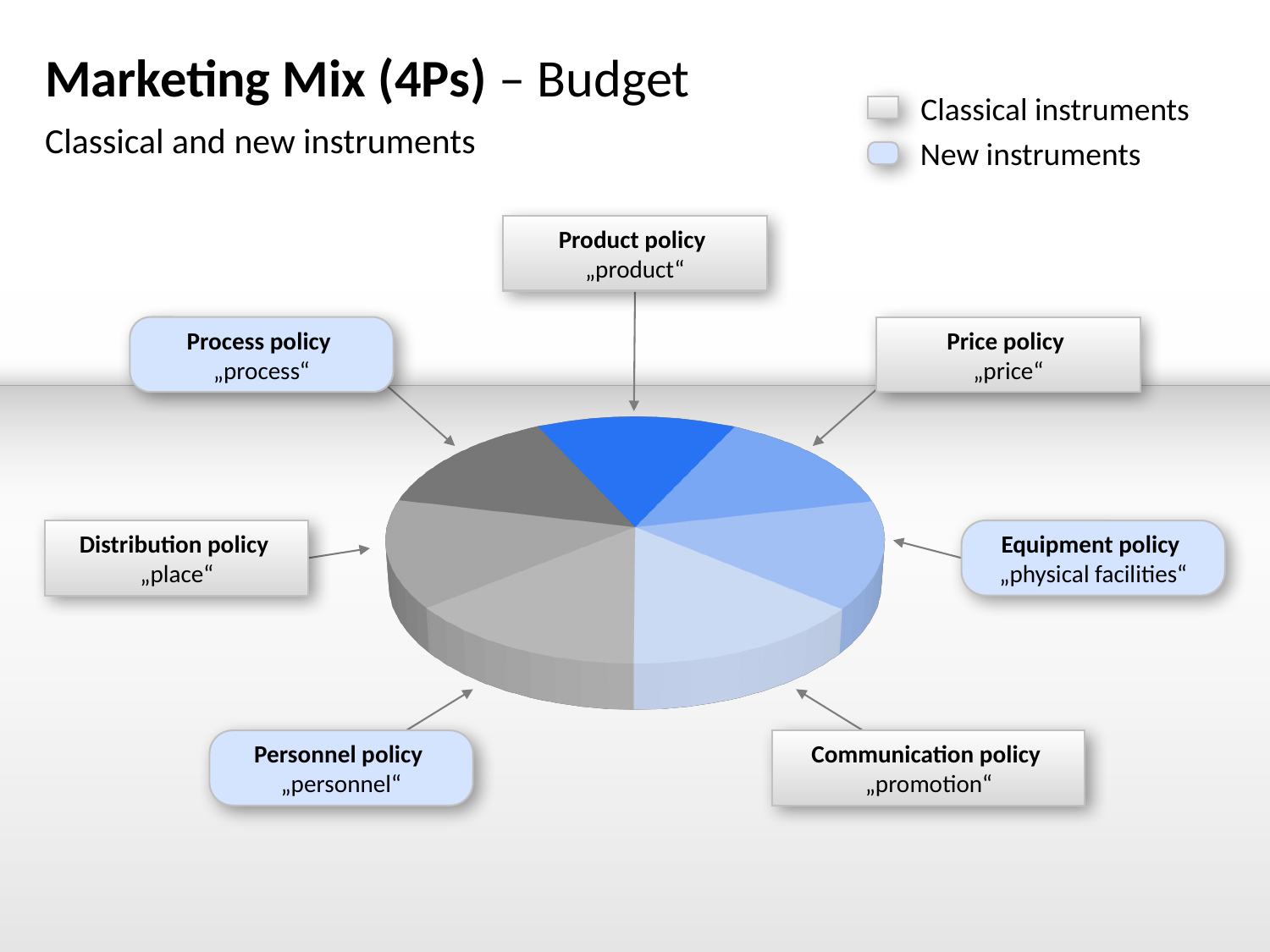

# Marketing Mix (4Ps) – Budget
Classical instruments

New instruments

Product policy
„product“
Process policy
„process“
Price policy
„price“

[unsupported chart]

Distribution policy
„place“
Equipment policy
„physical facilities“
Personnel policy
„personnel“
Communication policy
„promotion“
Classical and new instruments